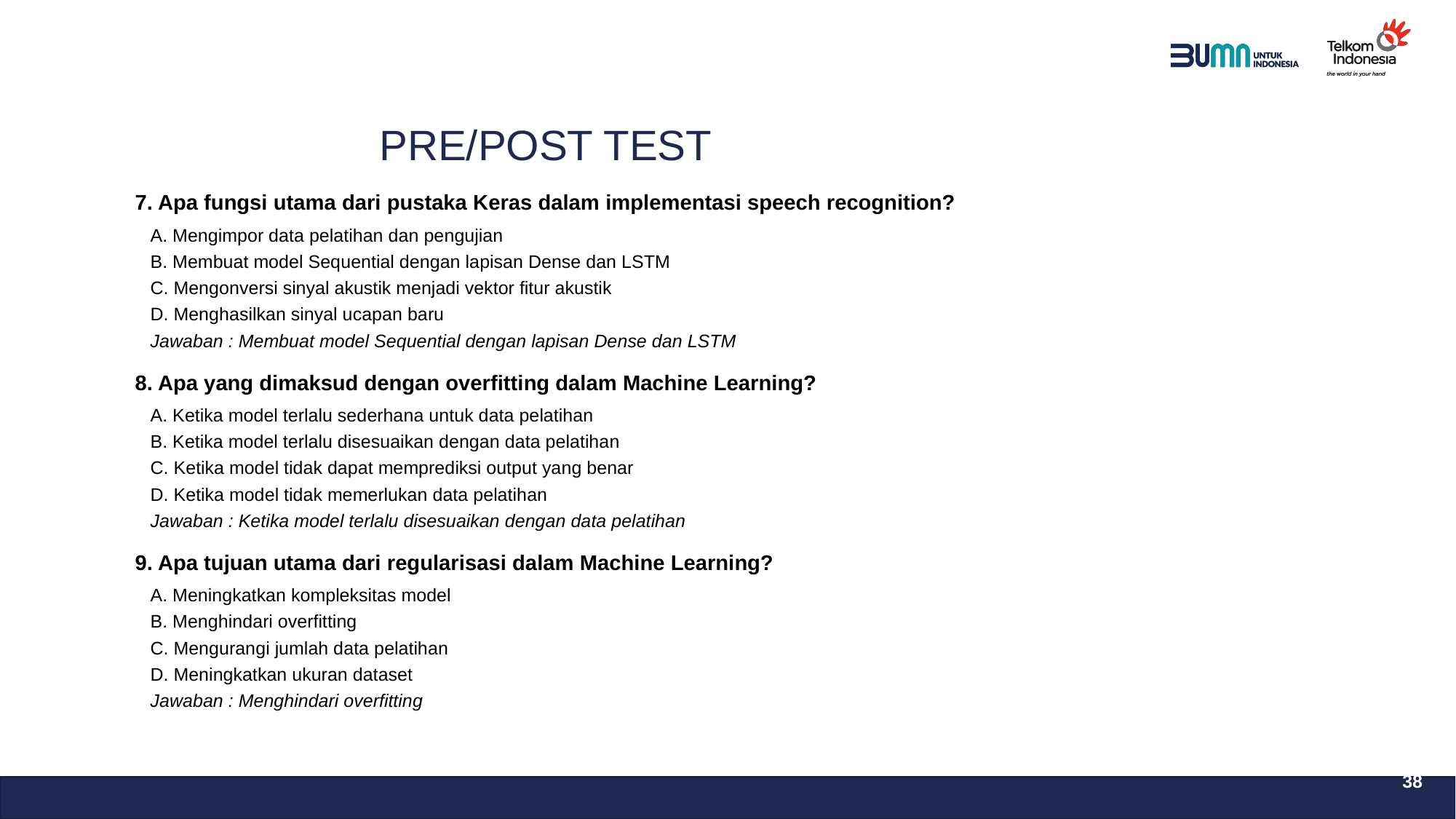

PRE/POST TEST

7. Apa fungsi utama dari pustaka Keras dalam implementasi speech recognition?
   A. Mengimpor data pelatihan dan pengujian
   B. Membuat model Sequential dengan lapisan Dense dan LSTM
   C. Mengonversi sinyal akustik menjadi vektor fitur akustik
   D. Menghasilkan sinyal ucapan baru
   Jawaban : Membuat model Sequential dengan lapisan Dense dan LSTM
8. Apa yang dimaksud dengan overfitting dalam Machine Learning?
   A. Ketika model terlalu sederhana untuk data pelatihan
   B. Ketika model terlalu disesuaikan dengan data pelatihan
   C. Ketika model tidak dapat memprediksi output yang benar
   D. Ketika model tidak memerlukan data pelatihan
   Jawaban : Ketika model terlalu disesuaikan dengan data pelatihan
9. Apa tujuan utama dari regularisasi dalam Machine Learning?
   A. Meningkatkan kompleksitas model
   B. Menghindari overfitting
   C. Mengurangi jumlah data pelatihan
   D. Meningkatkan ukuran dataset
   Jawaban : Menghindari overfitting
38